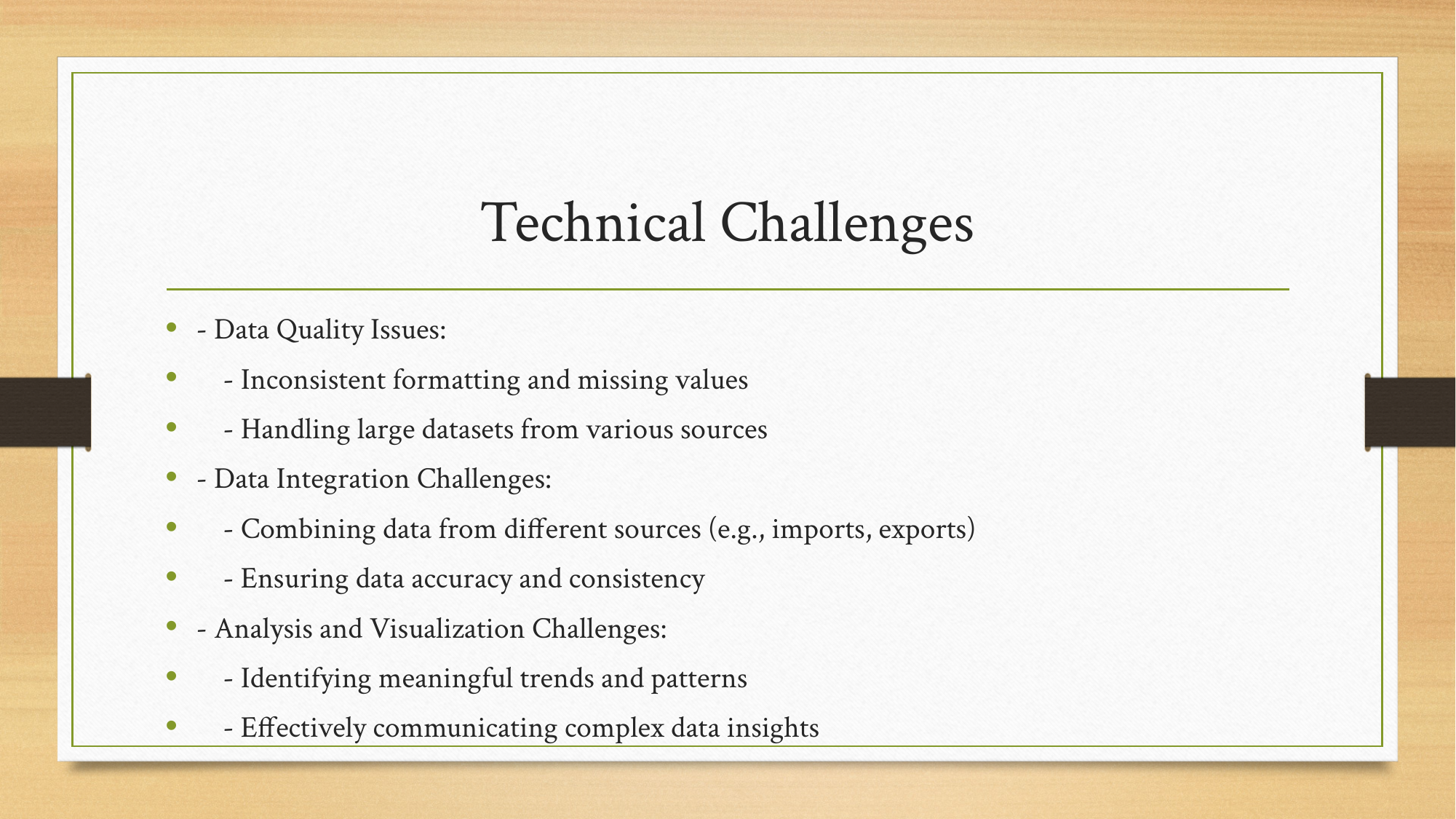

# Technical Challenges

- Data Quality Issues:
    - Inconsistent formatting and missing values
    - Handling large datasets from various sources
- Data Integration Challenges:
    - Combining data from different sources (e.g., imports, exports)
    - Ensuring data accuracy and consistency
- Analysis and Visualization Challenges:
    - Identifying meaningful trends and patterns
    - Effectively communicating complex data insights